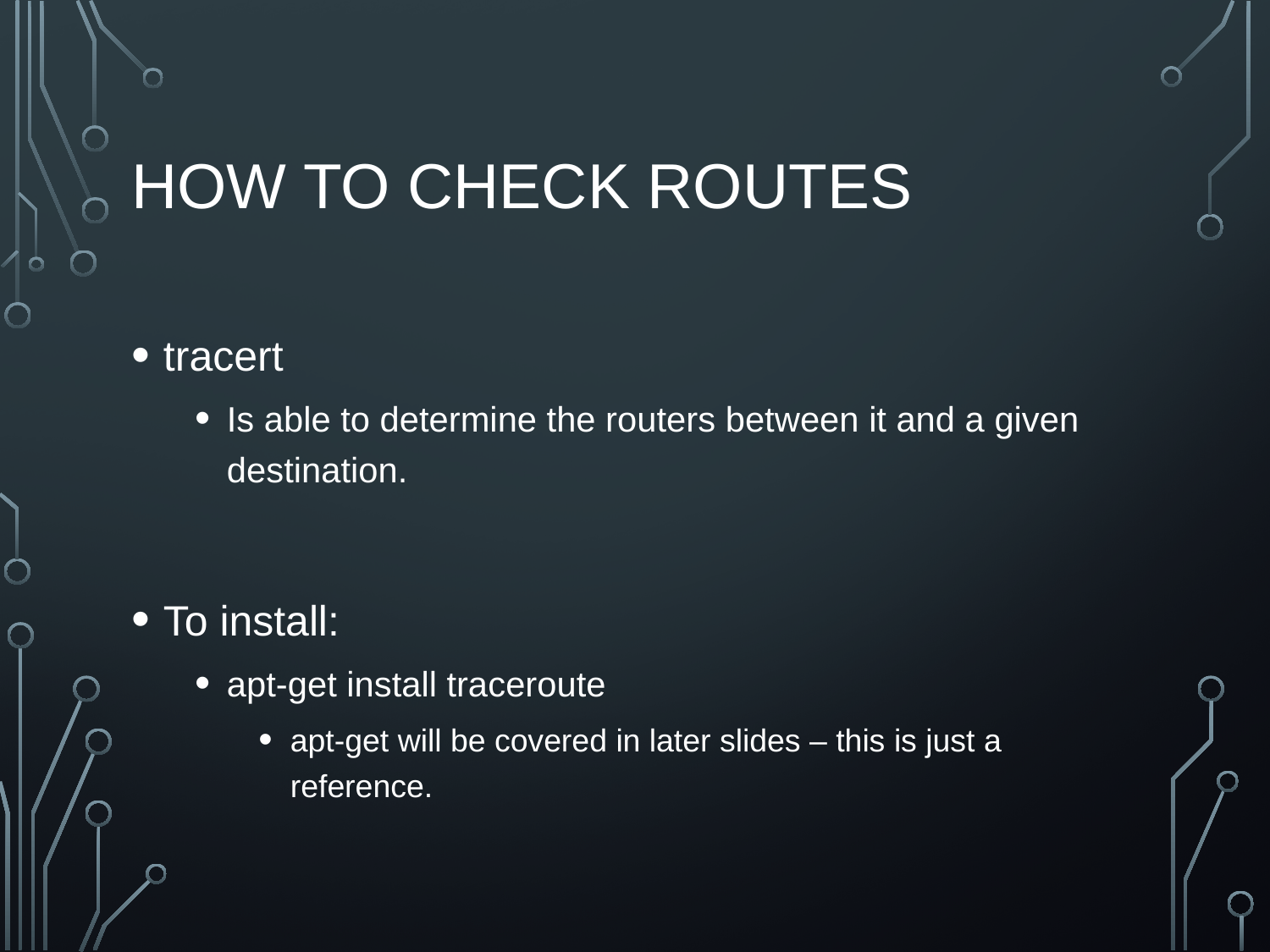

# How to check routes
tracert
Is able to determine the routers between it and a given destination.

To install:
apt-get install traceroute
apt-get will be covered in later slides – this is just a reference.